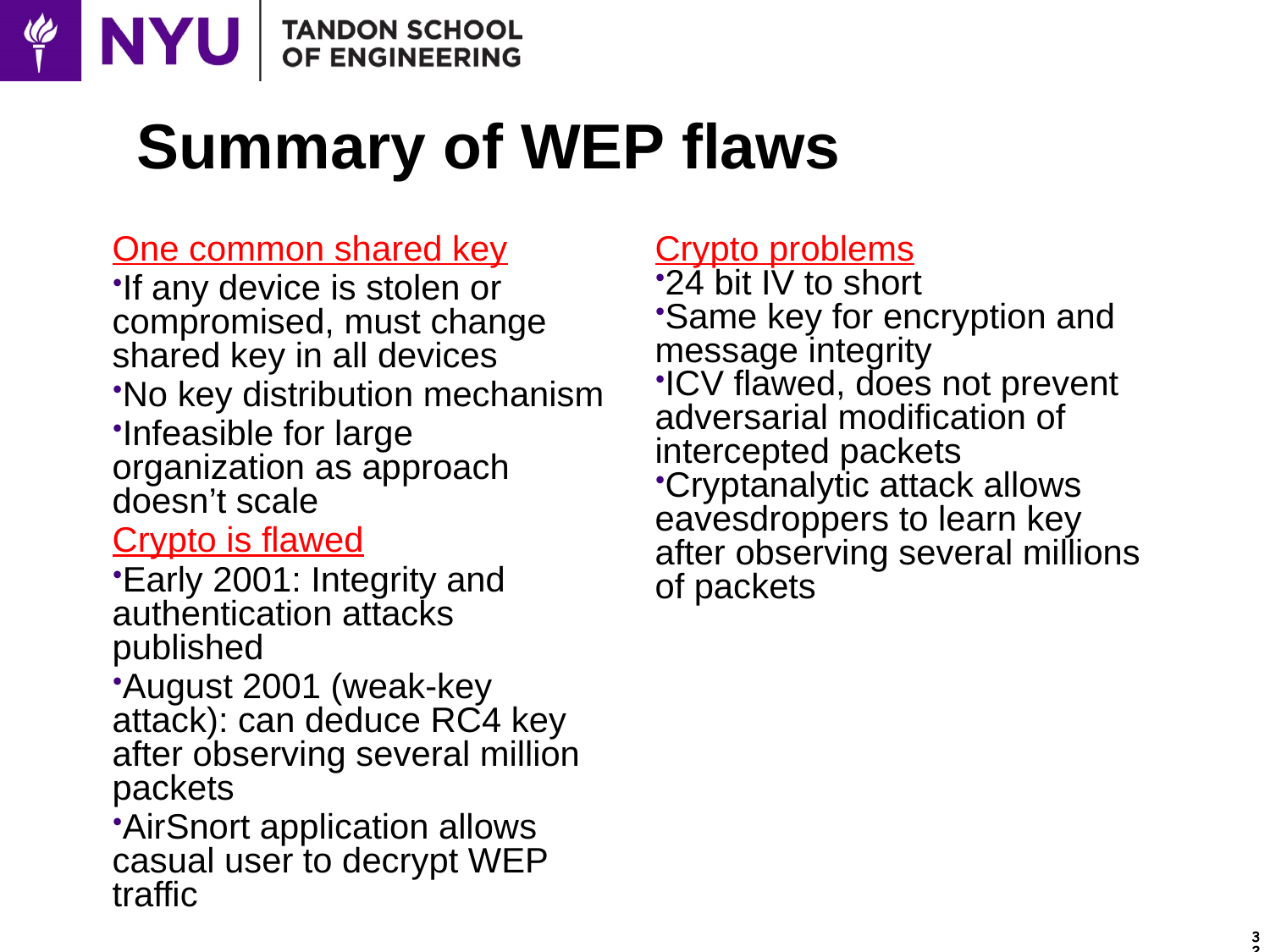

# Summary of WEP flaws
One common shared key
If any device is stolen or compromised, must change shared key in all devices
No key distribution mechanism
Infeasible for large organization as approach doesn’t scale
Crypto is flawed
Early 2001: Integrity and authentication attacks published
August 2001 (weak-key attack): can deduce RC4 key after observing several million packets
AirSnort application allows casual user to decrypt WEP traffic
Crypto problems
24 bit IV to short
Same key for encryption and message integrity
ICV flawed, does not prevent adversarial modification of intercepted packets
Cryptanalytic attack allows eavesdroppers to learn key after observing several millions of packets

32